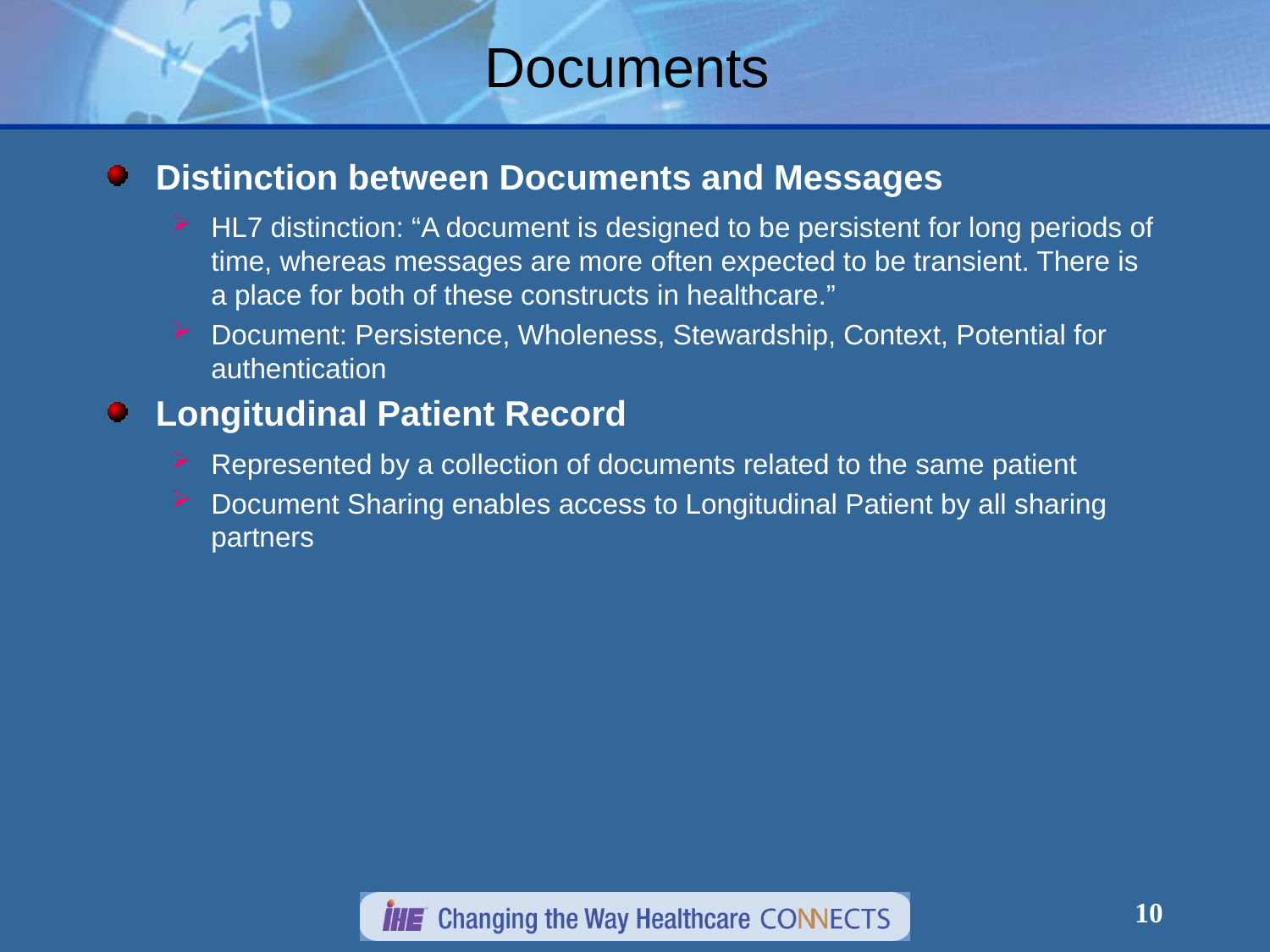

# Documents
Distinction between Documents and Messages
HL7 distinction: “A document is designed to be persistent for long periods of time, whereas messages are more often expected to be transient. There is a place for both of these constructs in healthcare.”
Document: Persistence, Wholeness, Stewardship, Context, Potential for authentication
Longitudinal Patient Record
Represented by a collection of documents related to the same patient
Document Sharing enables access to Longitudinal Patient by all sharing partners
10